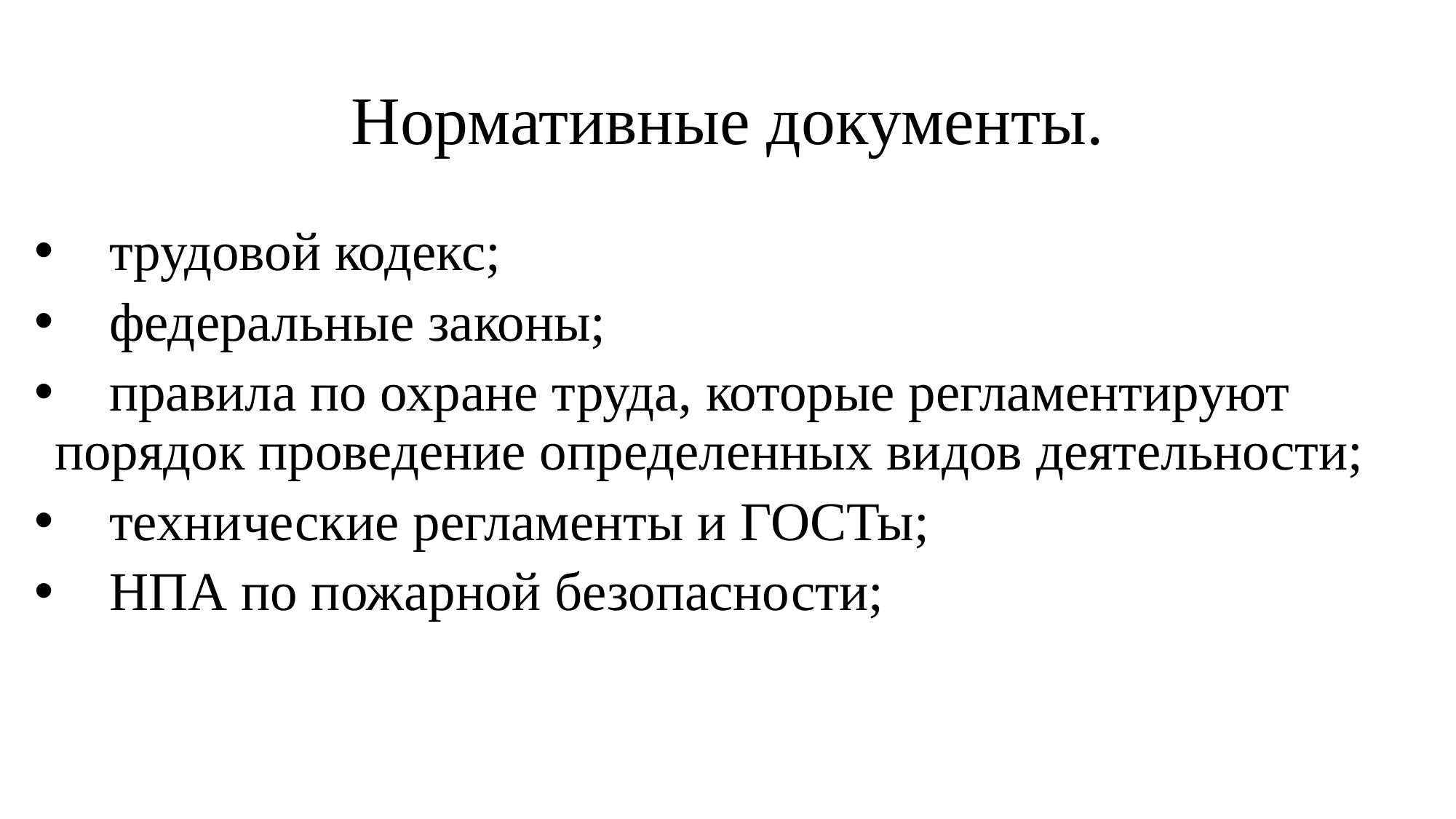

# Нормативные документы.
    трудовой кодекс;
    федеральные законы;
    правила по охране труда, которые регламентируют 	порядок проведение определенных видов деятельности;
    технические регламенты и ГОСТы;
    НПА по пожарной безопасности;